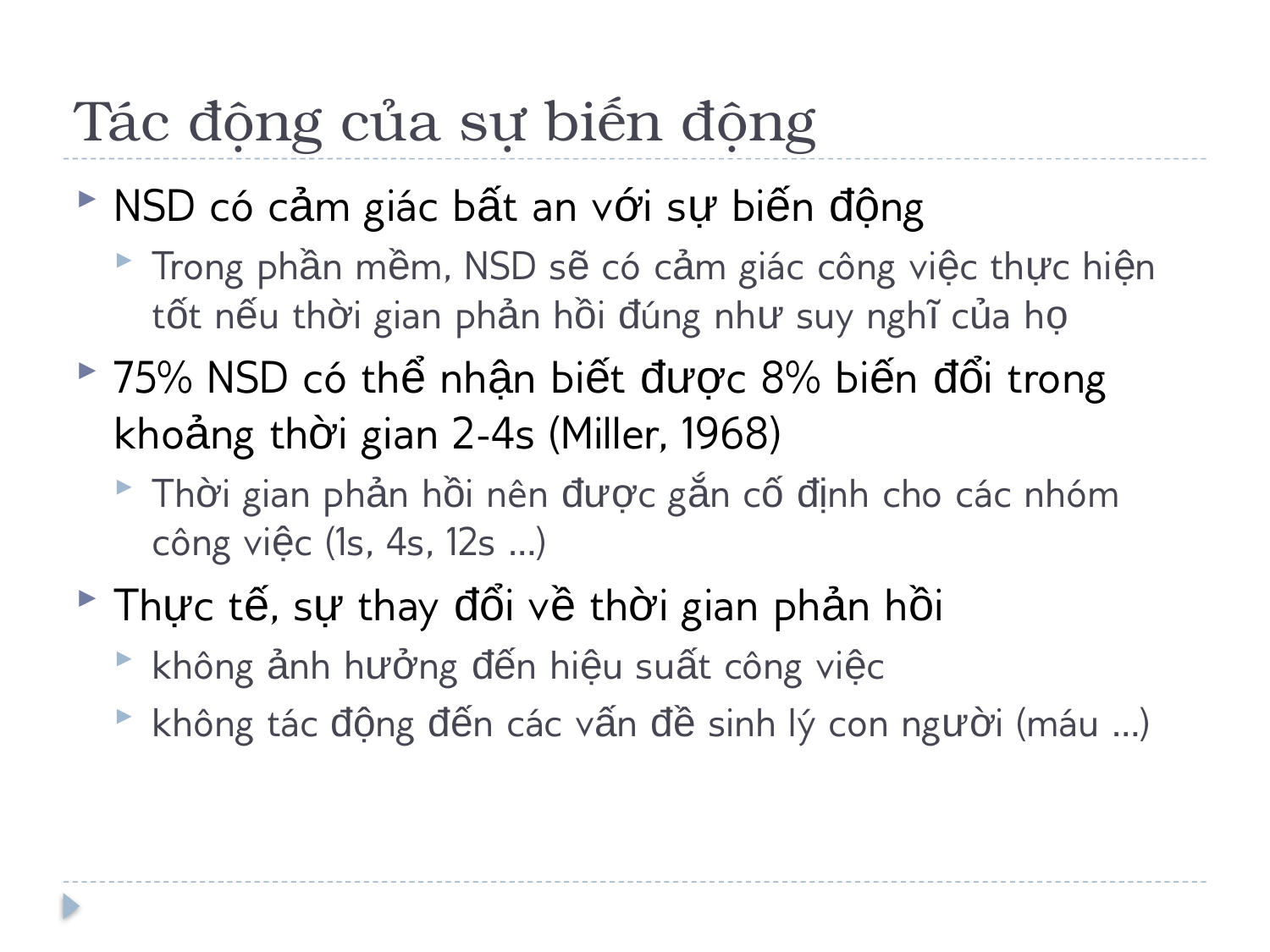

# Tác động của sự biến động
NSD có cảm giác bất an với sự biến động
Trong phần mềm, NSD sẽ có cảm giác công việc thực hiện tốt nếu thời gian phản hồi đúng như suy nghĩ của họ
75% NSD có thể nhận biết được 8% biến đổi trong khoảng thời gian 2-4s (Miller, 1968)
Thời gian phản hồi nên được gắn cố định cho các nhóm công việc (1s, 4s, 12s …)
Thực tế, sự thay đổi về thời gian phản hồi
không ảnh hưởng đến hiệu suất công việc
không tác động đến các vấn đề sinh lý con người (máu …)